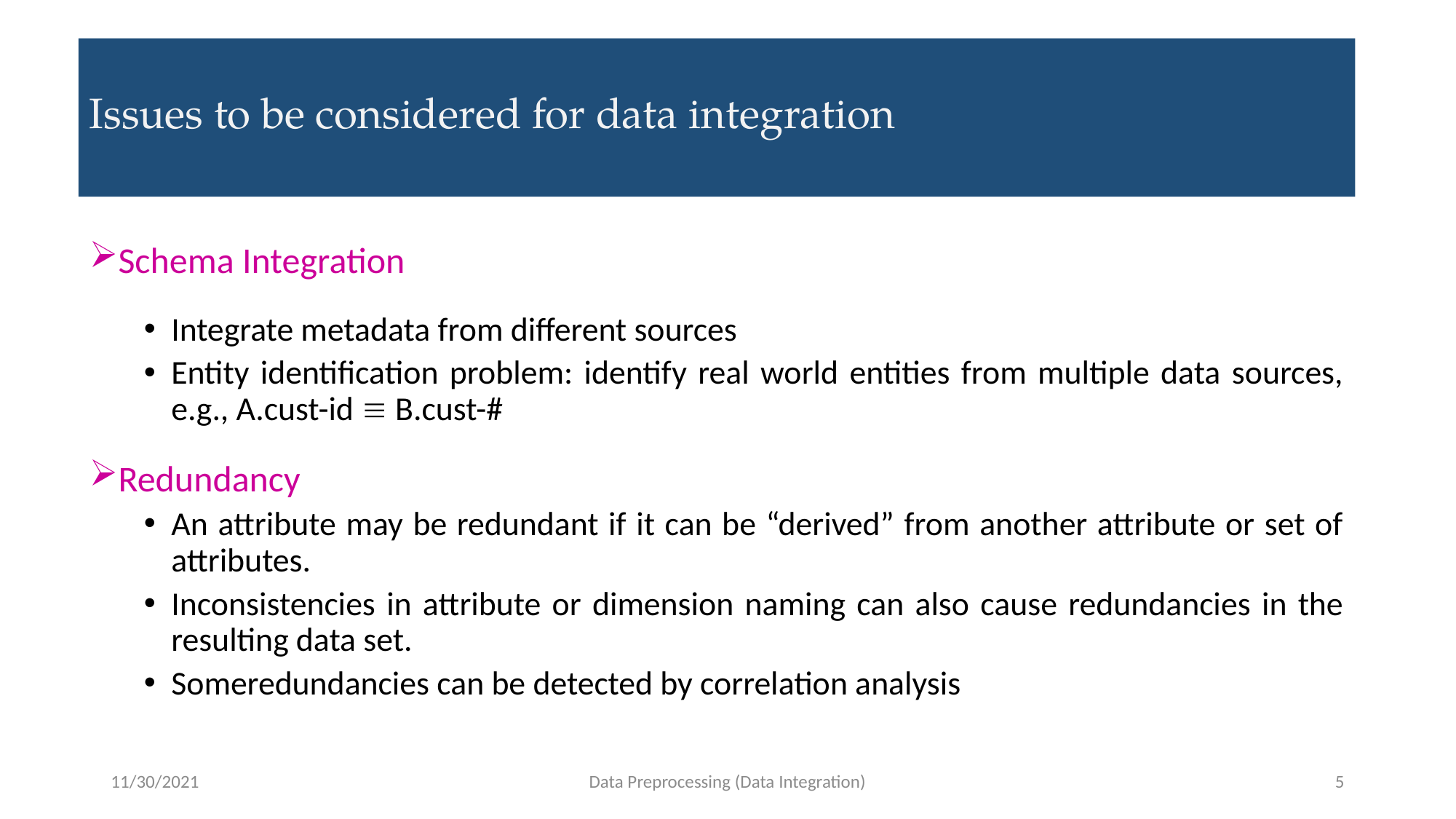

# Issues to be considered for data integration
Schema Integration
Integrate metadata from different sources
Entity identification problem: identify real world entities from multiple data sources, e.g., A.cust-id ≡ B.cust-#
Redundancy
An attribute may be redundant if it can be “derived” from another attribute or set of attributes.
Inconsistencies in attribute or dimension naming can also cause redundancies in the resulting data set.
Someredundancies can be detected by correlation analysis
11/30/2021
Data Preprocessing (Data Integration)
5